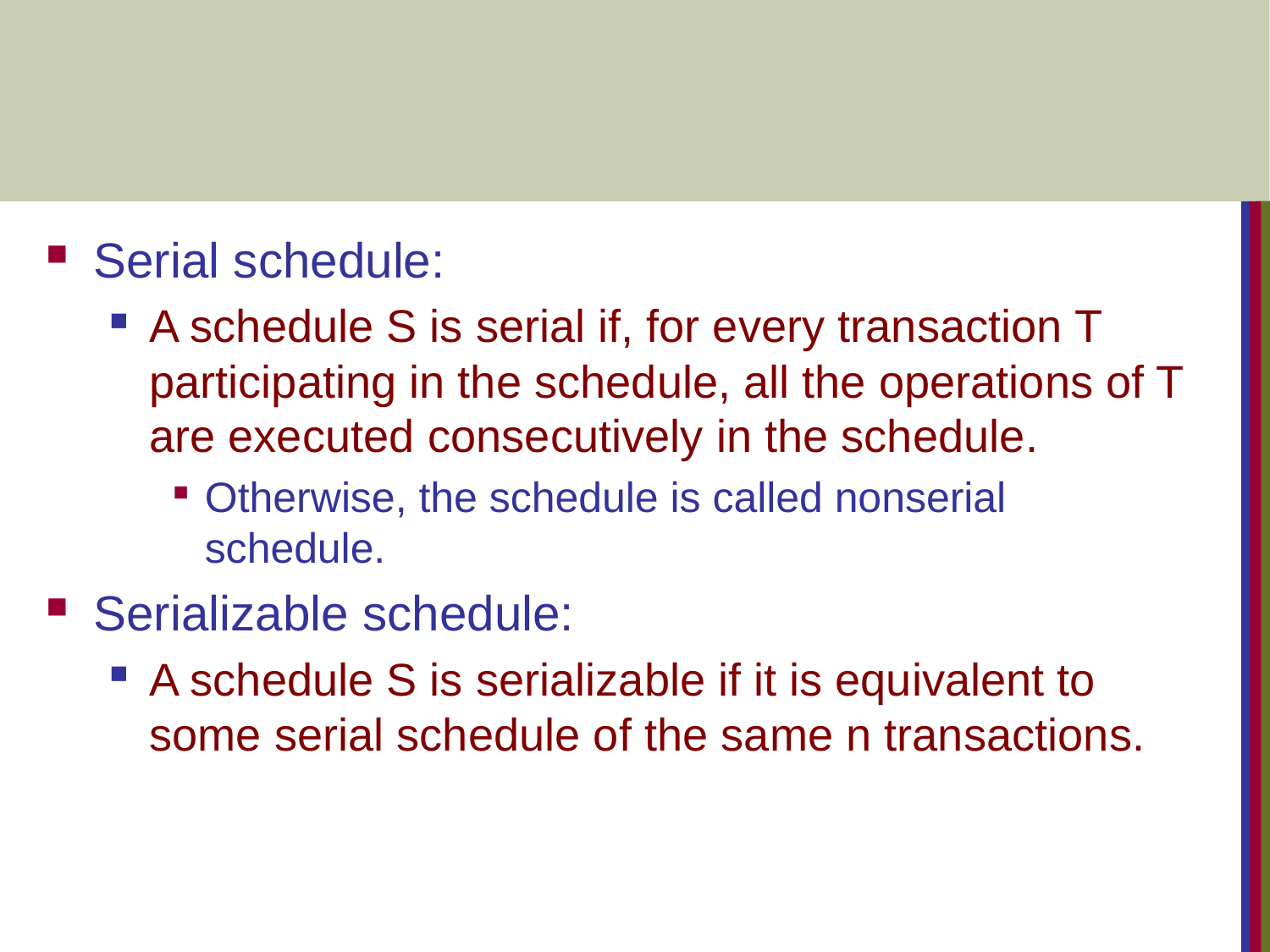

Serial schedule:
A schedule S is serial if, for every transaction T participating in the schedule, all the operations of T are executed consecutively in the schedule.
Otherwise, the schedule is called nonserial schedule.
Serializable schedule:
A schedule S is serializable if it is equivalent to some serial schedule of the same n transactions.